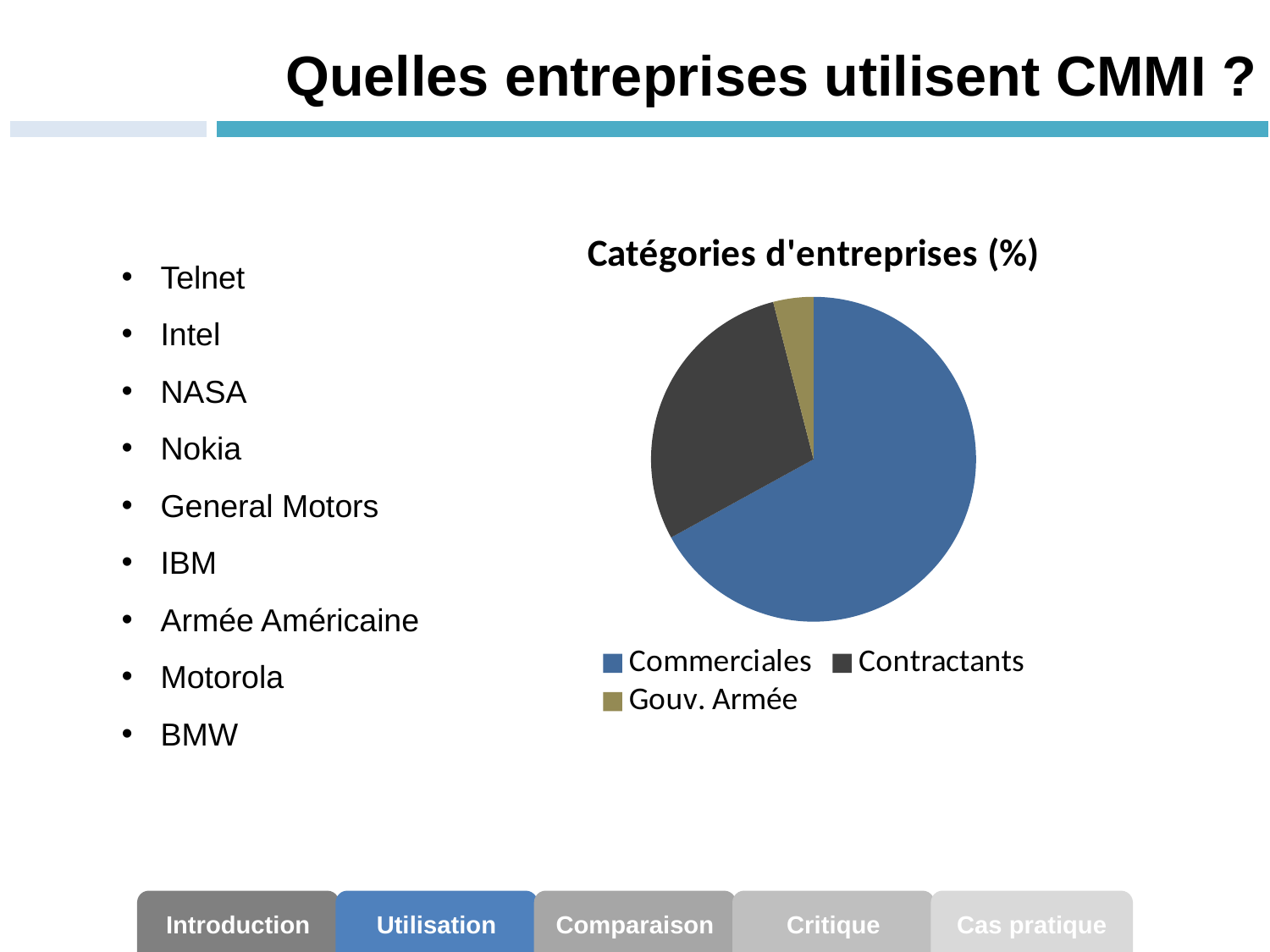

# Quelles entreprises utilisent CMMI ?

### Chart: Catégories d'entreprises (%)

| Category | Catégories d'entreprises |
|---|---|
| Commerciales | 67.0 |
| Contractants | 29.0 |
| Gouv. Armée | 4.0 |
 Telnet
 Intel
 NASA
 Nokia
 General Motors
 IBM
 Armée Américaine
 Motorola
 BMW
Introduction
Utilisation
Comparaison
Critique
Cas pratique